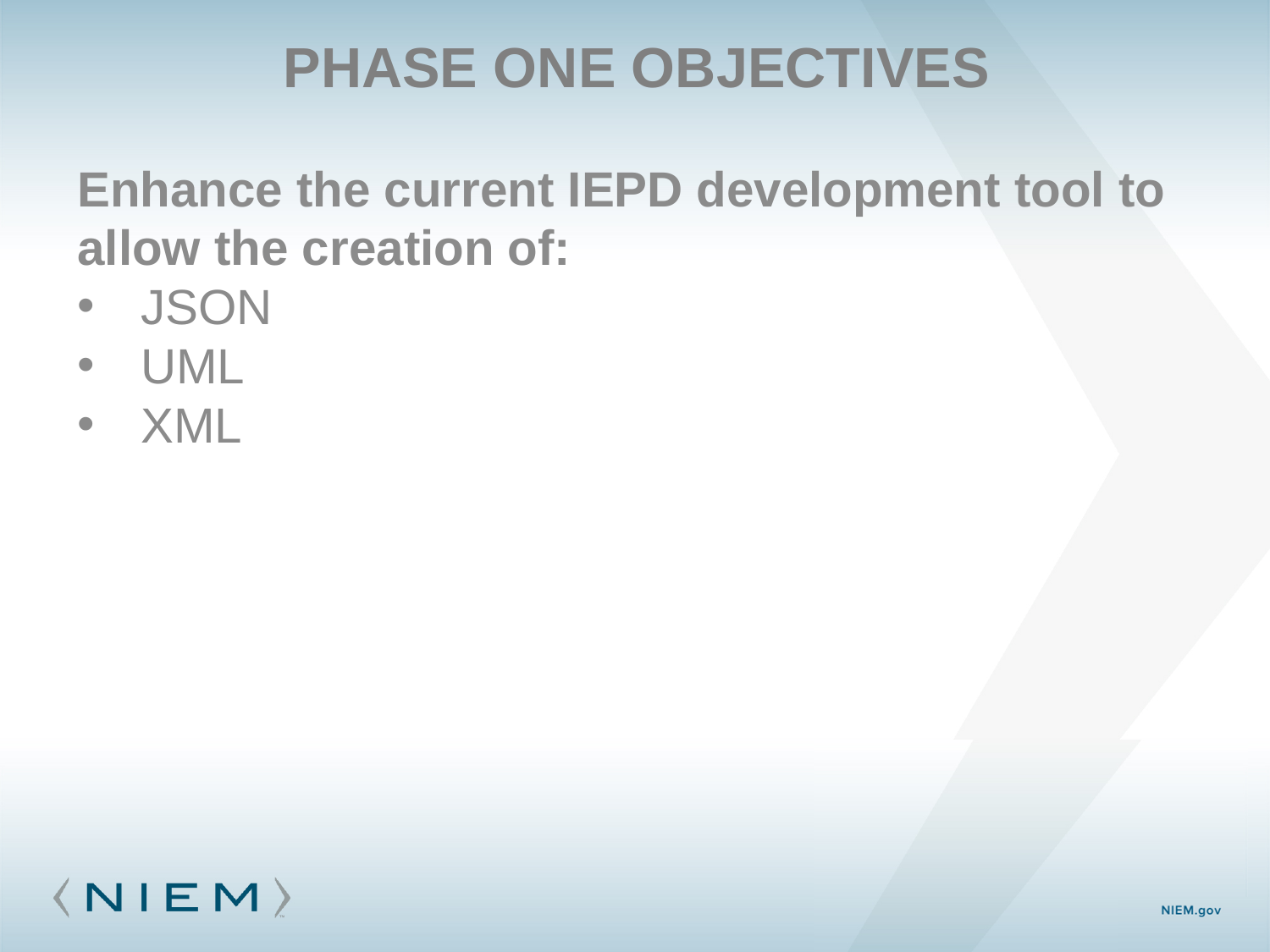

Phase One objectives
Enhance the current IEPD development tool to allow the creation of:
JSON
UML
XML